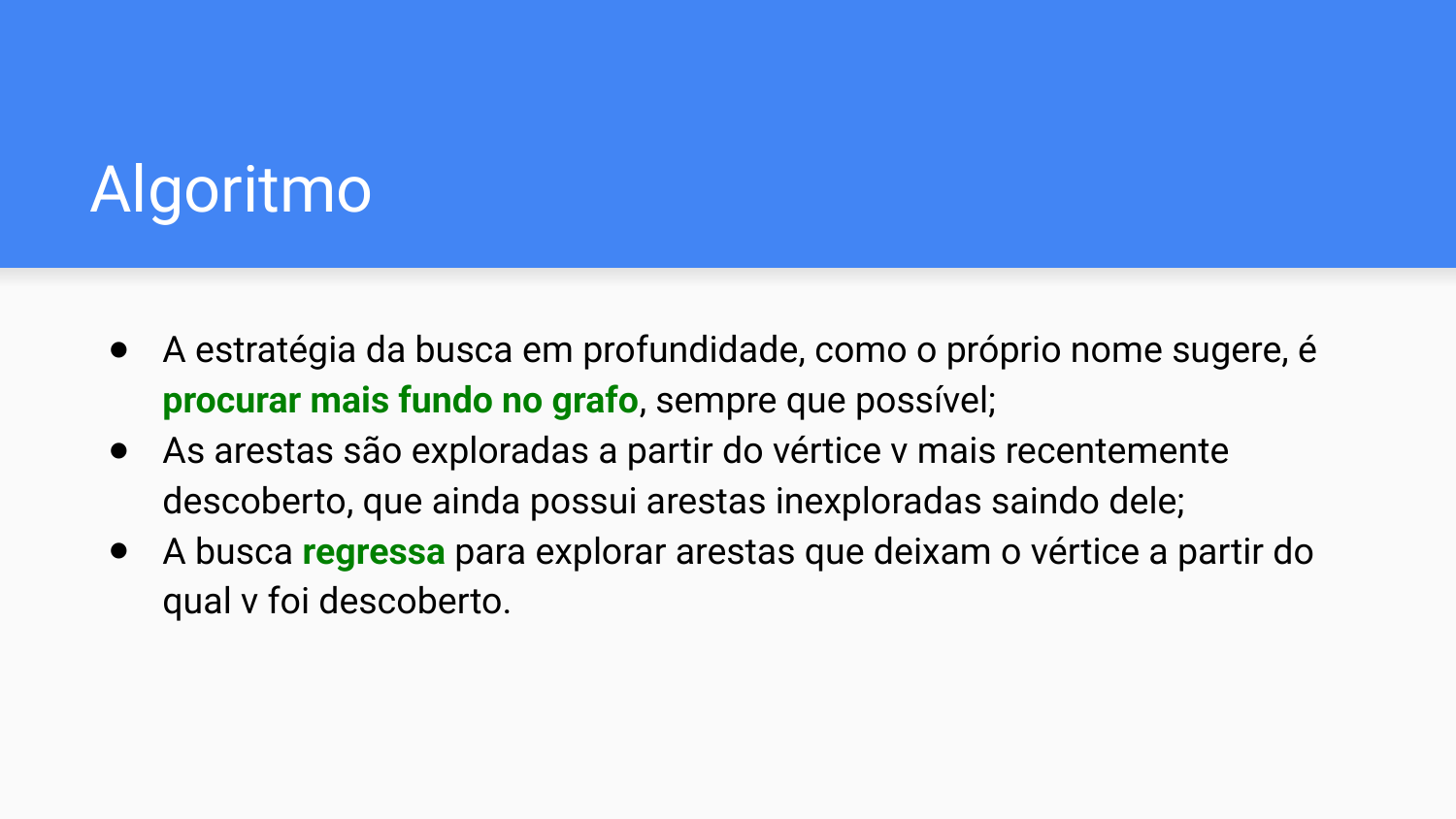

# Algoritmo
A estratégia da busca em profundidade, como o próprio nome sugere, é procurar mais fundo no grafo, sempre que possível;
As arestas são exploradas a partir do vértice v mais recentemente descoberto, que ainda possui arestas inexploradas saindo dele;
A busca regressa para explorar arestas que deixam o vértice a partir do qual v foi descoberto.